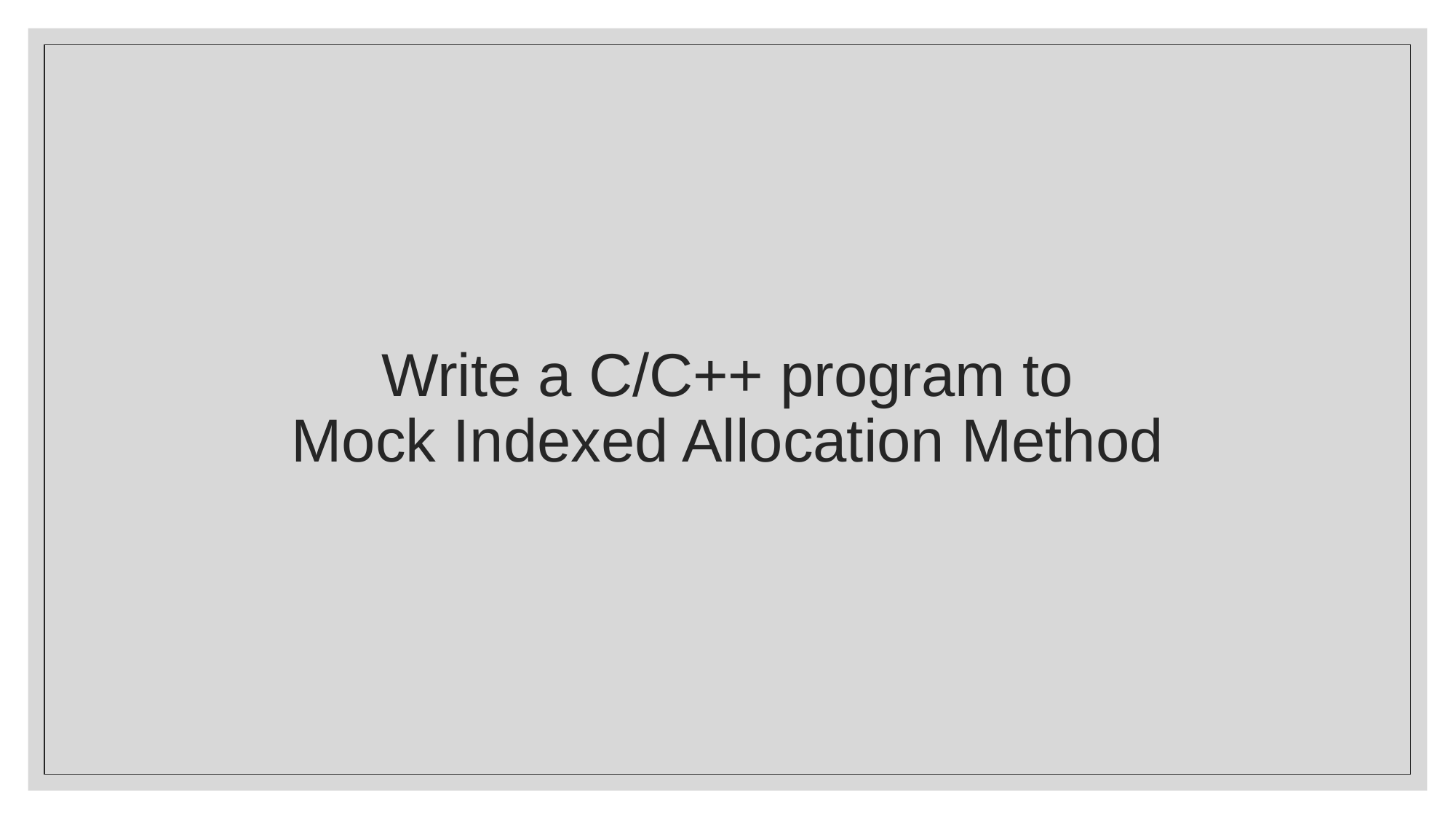

# Write a C/C++ program to Mock Indexed Allocation Method